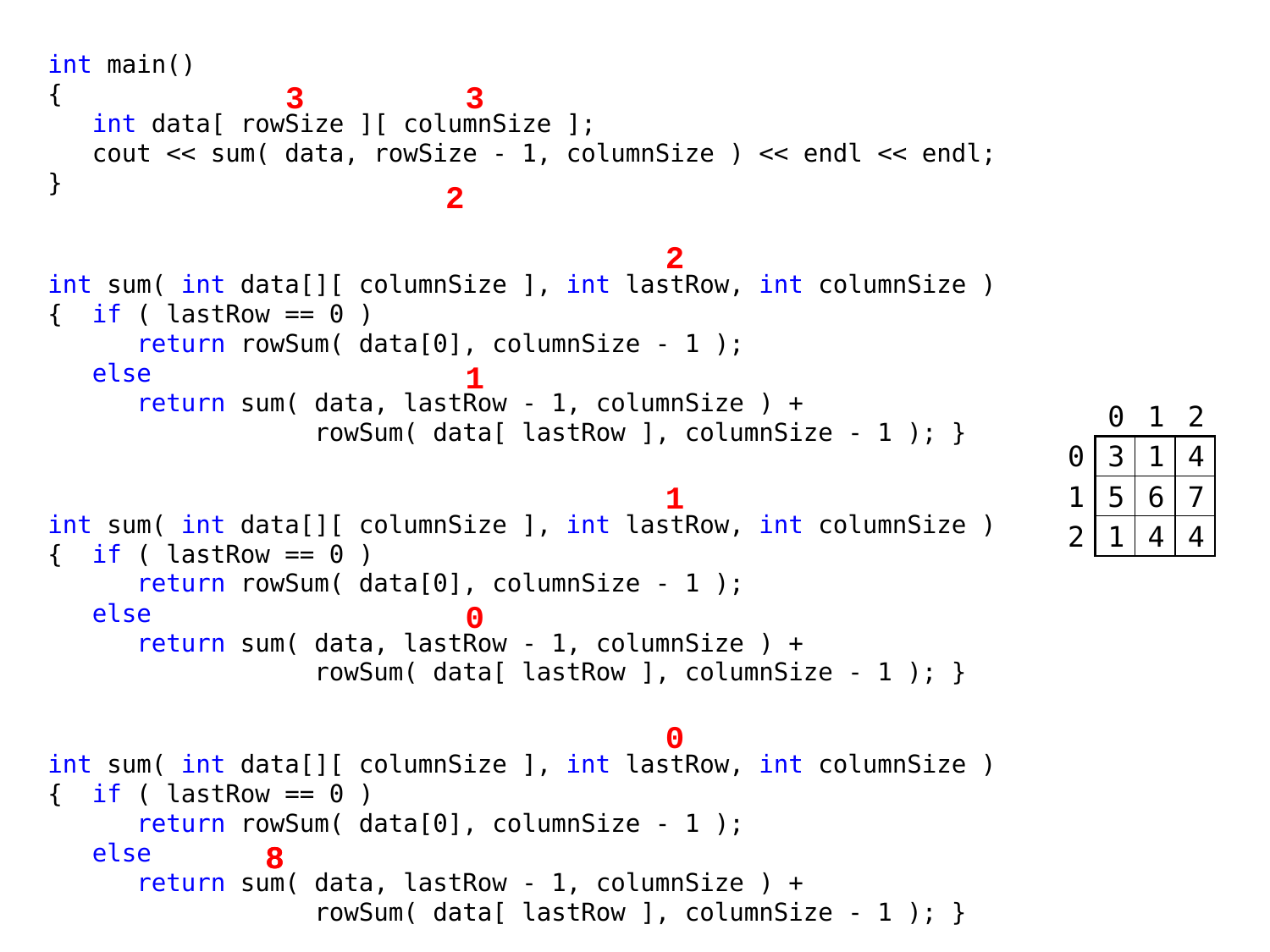

int main()
{
   int data[ rowSize ][ columnSize ];
   cout << sum( data, rowSize - 1, columnSize ) << endl << endl;
}
3
3
2
2
int sum( int data[][ columnSize ], int lastRow, int columnSize )
{  if ( lastRow == 0 )
      return rowSum( data[0], columnSize - 1 );
   else
      return sum( data, lastRow - 1, columnSize ) +
                  rowSum( data[ lastRow ], columnSize - 1 ); }
1
|  | 0 | 1 | 2 |
| --- | --- | --- | --- |
| 0 | 3 | 1 | 4 |
| 1 | 5 | 6 | 7 |
| 2 | 1 | 4 | 4 |
1
int sum( int data[][ columnSize ], int lastRow, int columnSize )
{  if ( lastRow == 0 )
      return rowSum( data[0], columnSize - 1 );
   else
      return sum( data, lastRow - 1, columnSize ) +
                  rowSum( data[ lastRow ], columnSize - 1 ); }
0
0
int sum( int data[][ columnSize ], int lastRow, int columnSize )
{  if ( lastRow == 0 )
      return rowSum( data[0], columnSize - 1 );
   else
      return sum( data, lastRow - 1, columnSize ) +
                  rowSum( data[ lastRow ], columnSize - 1 ); }
8
8